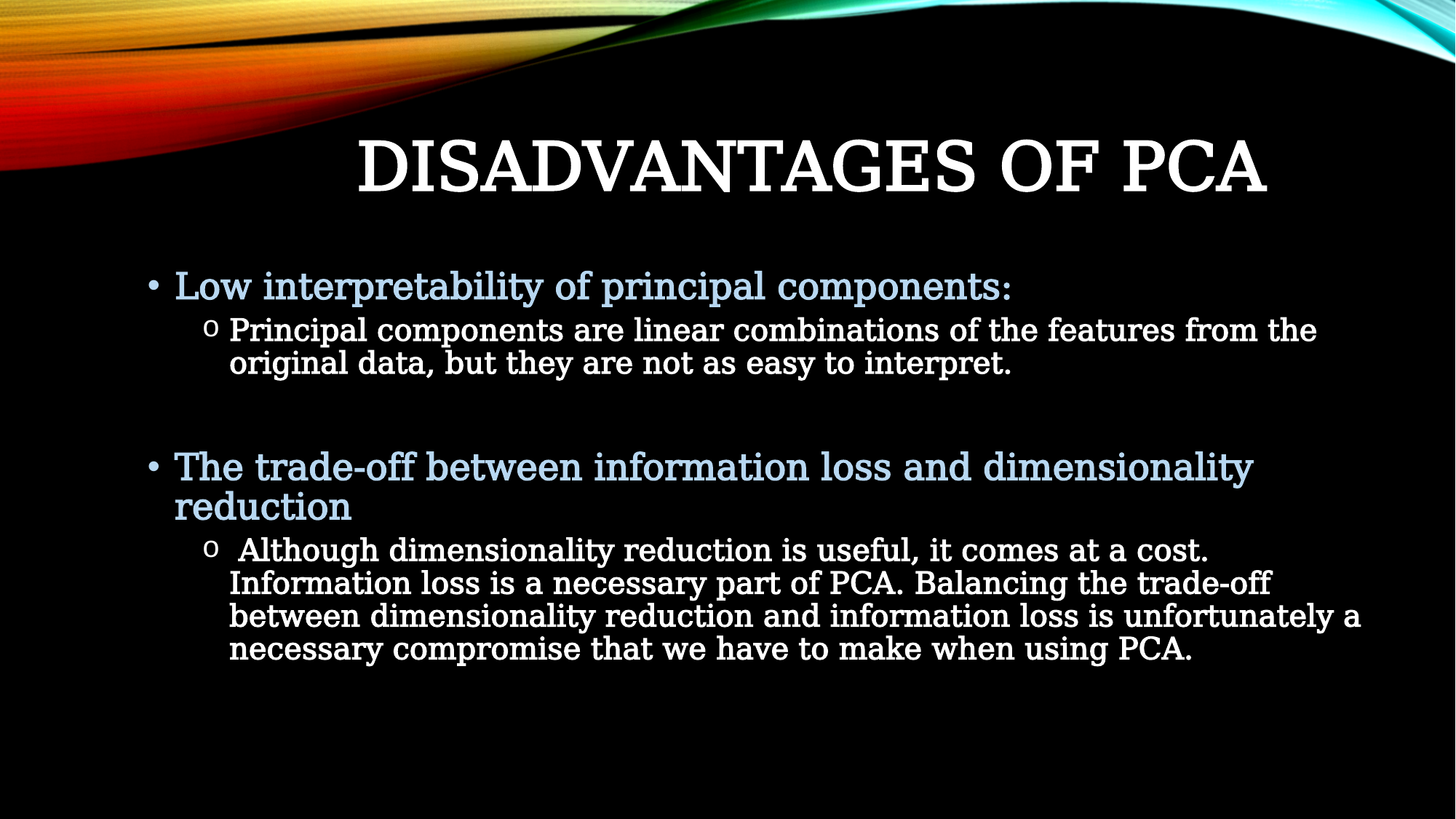

# disadvantages of pca
Low interpretability of principal components:
Principal components are linear combinations of the features from the original data, but they are not as easy to interpret.

The trade-off between information loss and dimensionality reduction
 Although dimensionality reduction is useful, it comes at a cost. Information loss is a necessary part of PCA. Balancing the trade-off between dimensionality reduction and information loss is unfortunately a necessary compromise that we have to make when using PCA.